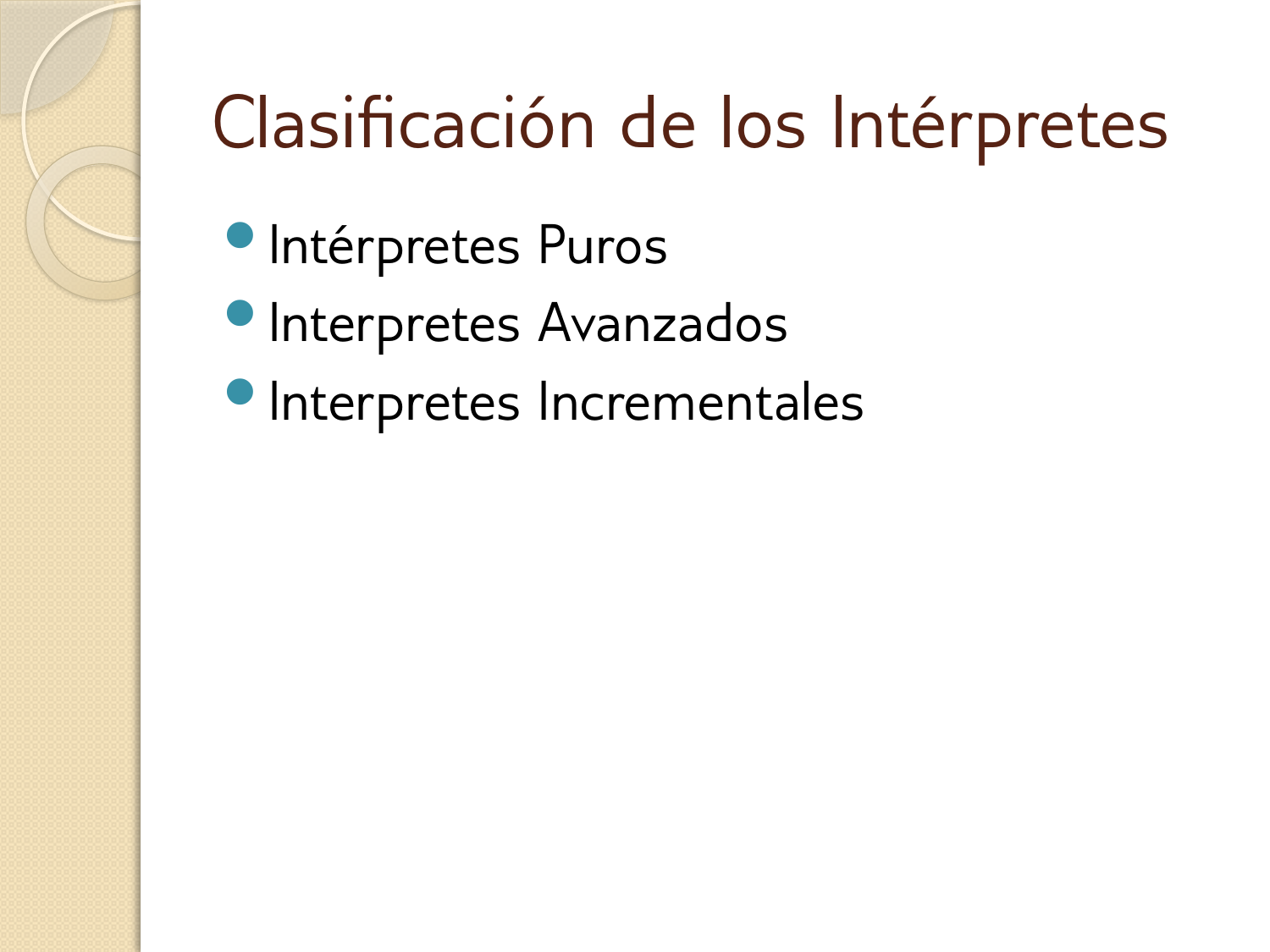

# Clasificación de los Intérpretes
Intérpretes Puros
Interpretes Avanzados
Interpretes Incrementales